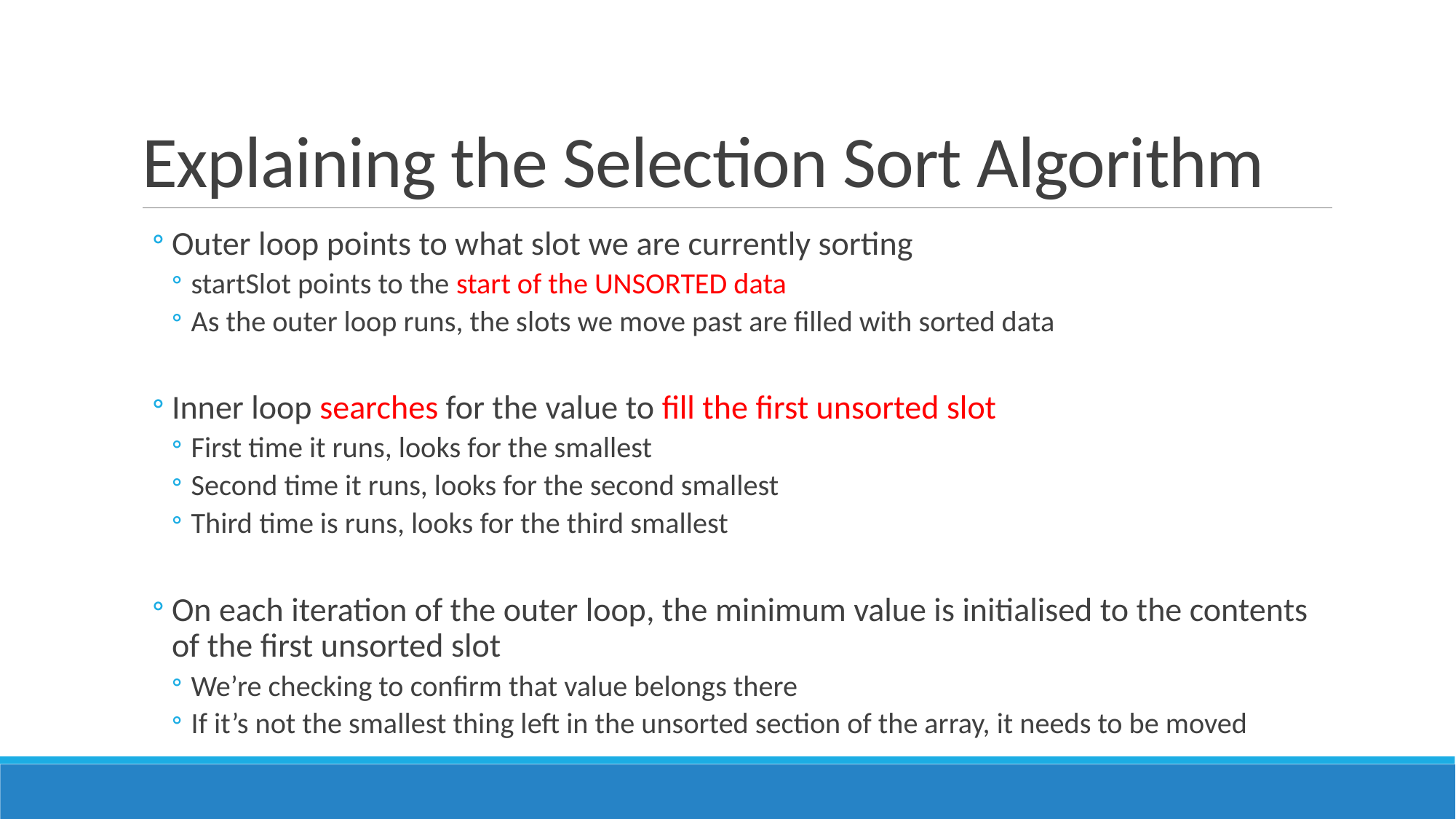

# Explaining the Selection Sort Algorithm
Outer loop points to what slot we are currently sorting
startSlot points to the start of the UNSORTED data
As the outer loop runs, the slots we move past are filled with sorted data

Inner loop searches for the value to fill the first unsorted slot
First time it runs, looks for the smallest
Second time it runs, looks for the second smallest
Third time is runs, looks for the third smallest

On each iteration of the outer loop, the minimum value is initialised to the contents of the first unsorted slot
We’re checking to confirm that value belongs there
If it’s not the smallest thing left in the unsorted section of the array, it needs to be moved